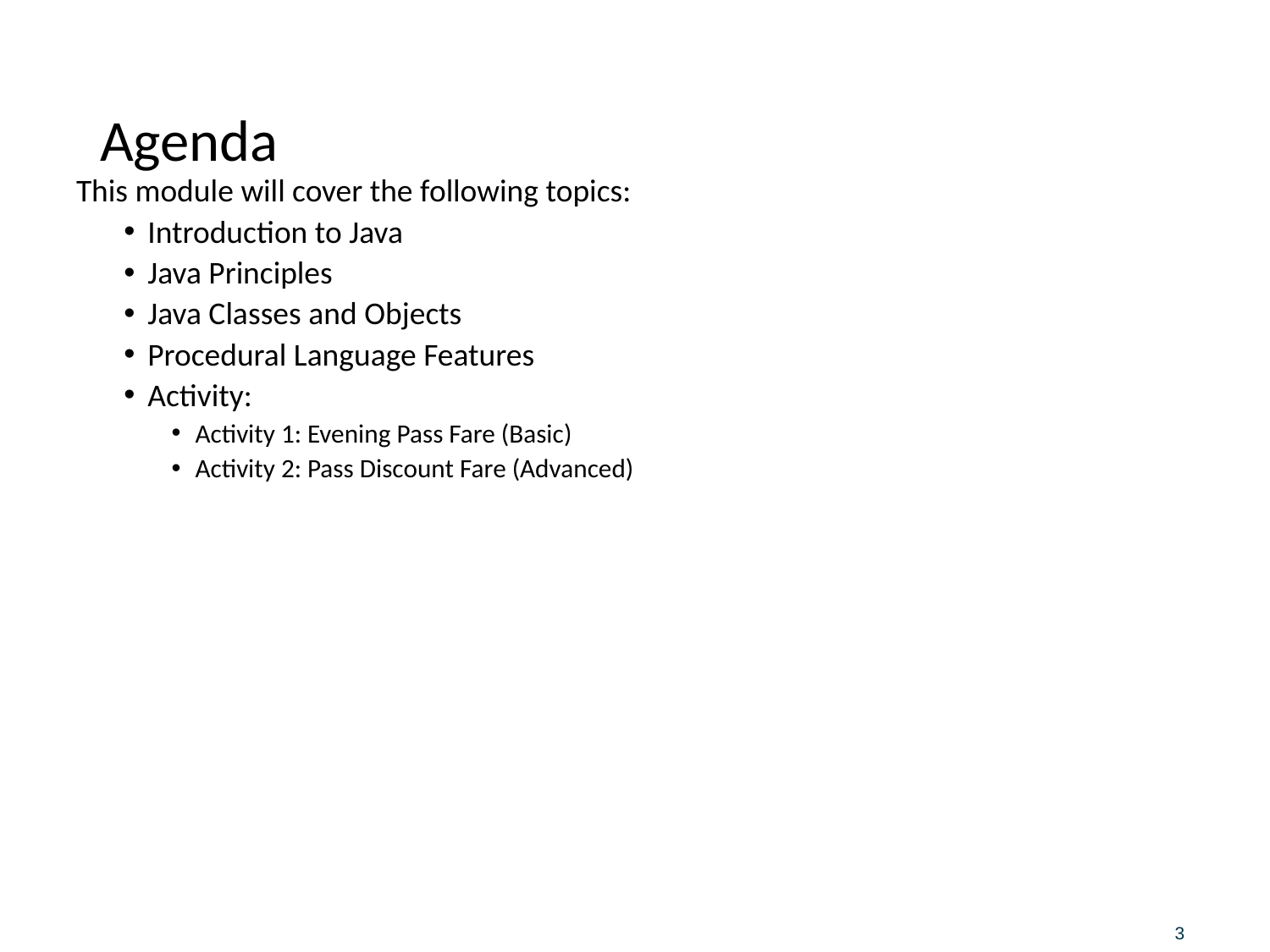

# Agenda
This module will cover the following topics:
Introduction to Java
Java Principles
Java Classes and Objects
Procedural Language Features
Activity:
Activity 1: Evening Pass Fare (Basic)
Activity 2: Pass Discount Fare (Advanced)

3